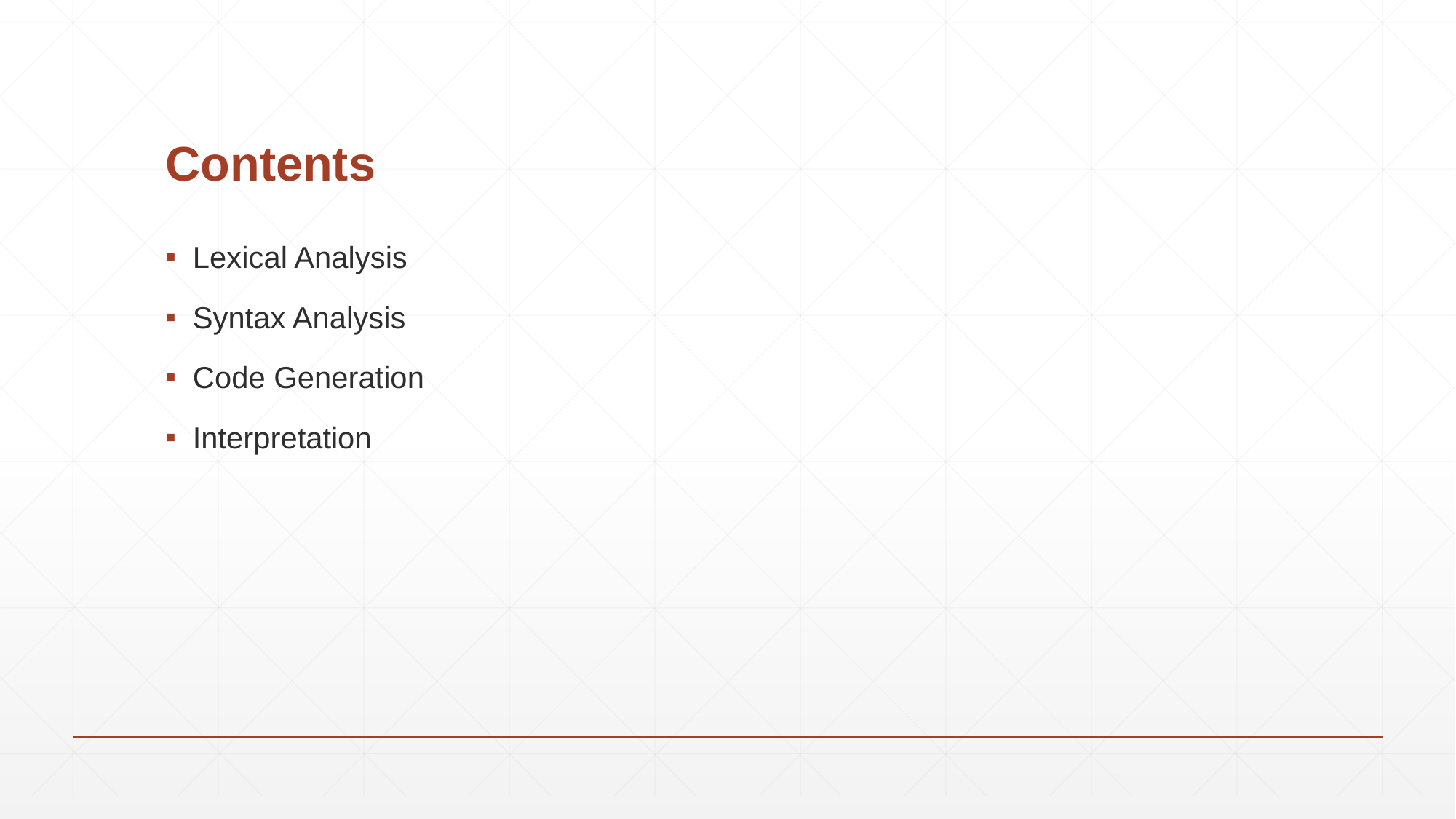

# Contents
Lexical Analysis
Syntax Analysis
Code Generation
Interpretation